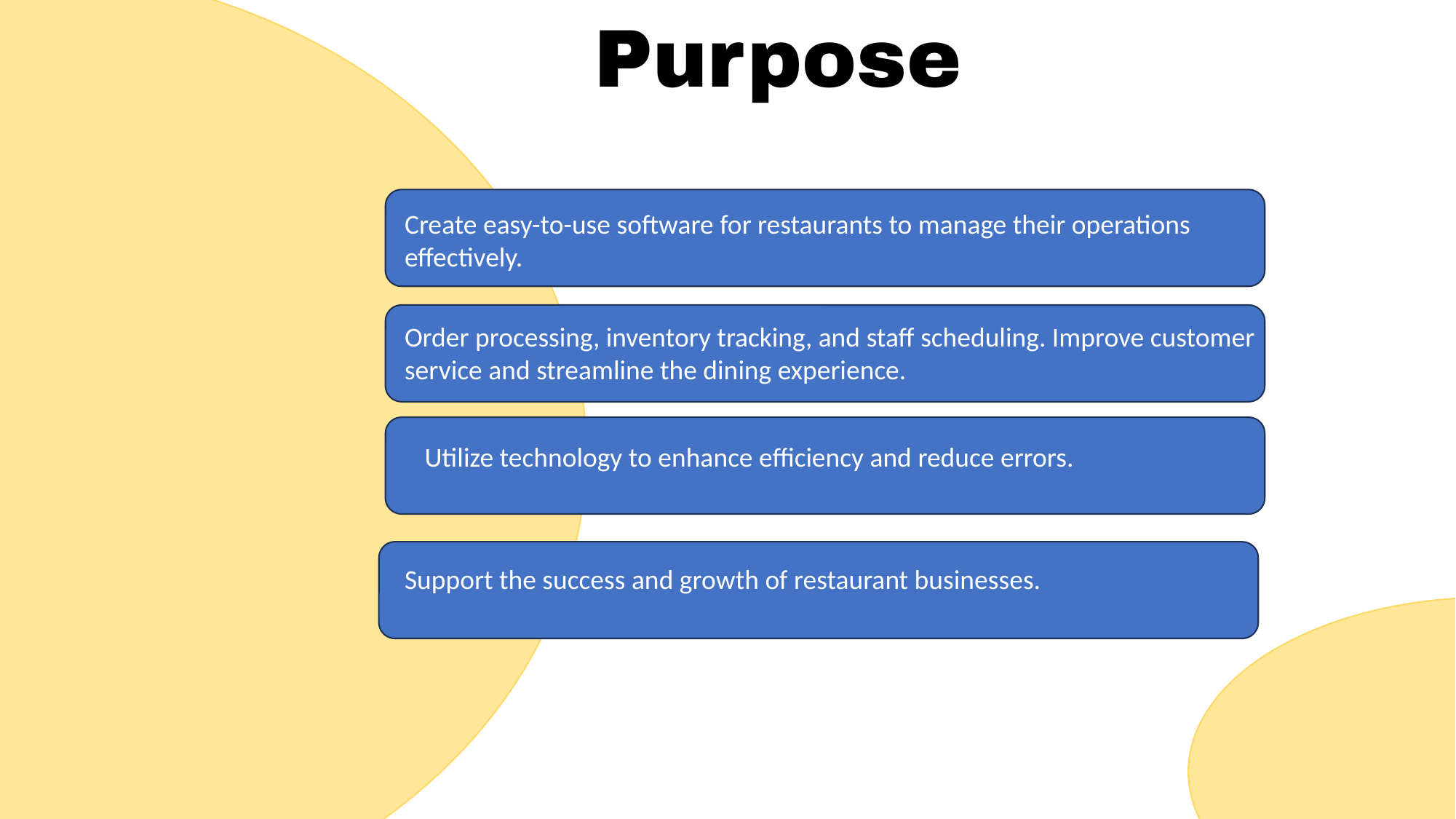

Purpose

Create easy-to-use software for restaurants to manage their operations effectively.

Order processing, inventory tracking, and staff scheduling. Improve customer service and streamline the dining experience.

Utilize technology to enhance efficiency and reduce errors.

Support the success and growth of restaurant businesses.